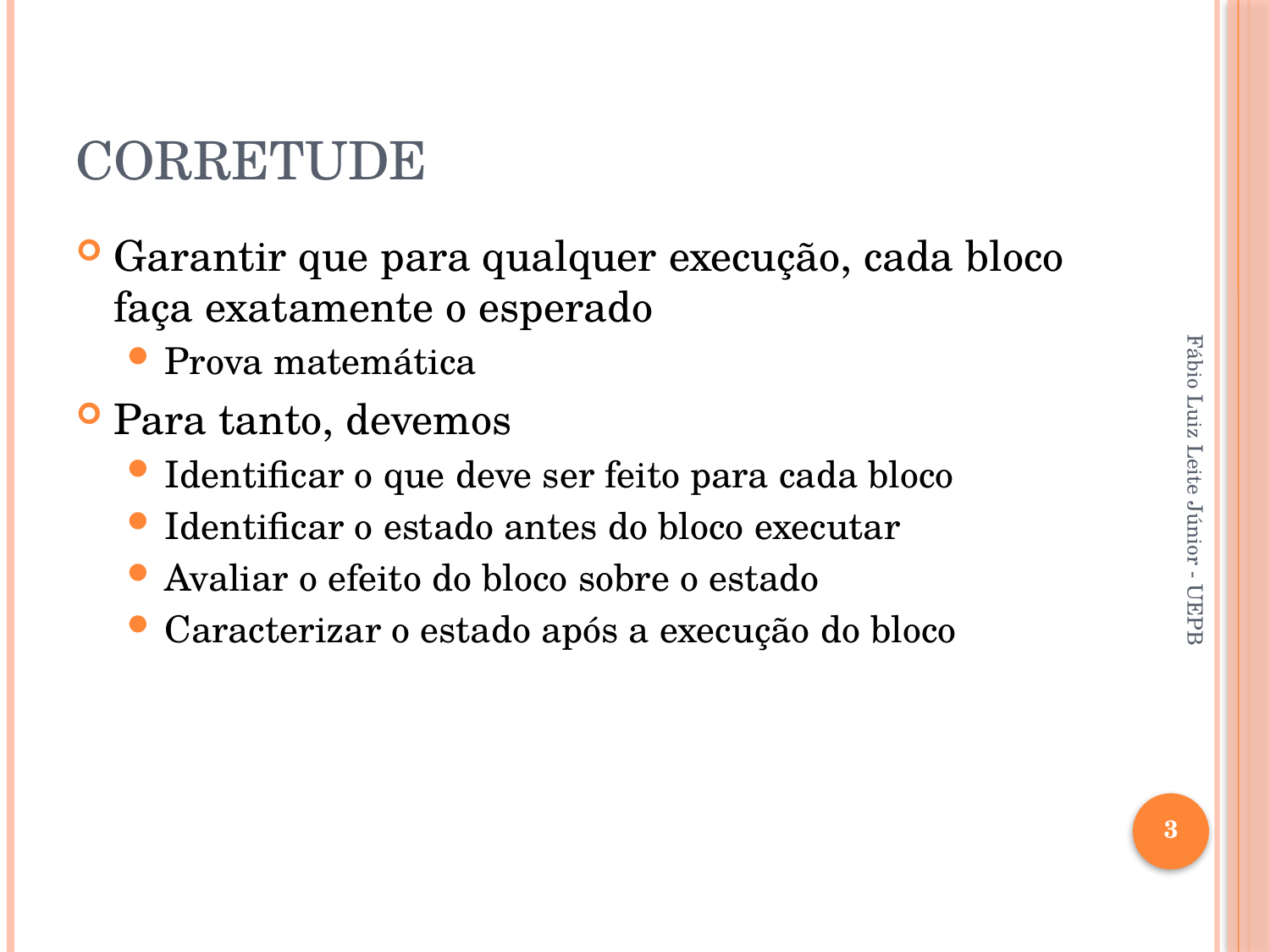

# Corretude
Garantir que para qualquer execução, cada bloco faça exatamente o esperado
Prova matemática
Para tanto, devemos
Identificar o que deve ser feito para cada bloco
Identificar o estado antes do bloco executar
Avaliar o efeito do bloco sobre o estado
Caracterizar o estado após a execução do bloco

Fábio Luiz Leite Júnior - UEPB
3